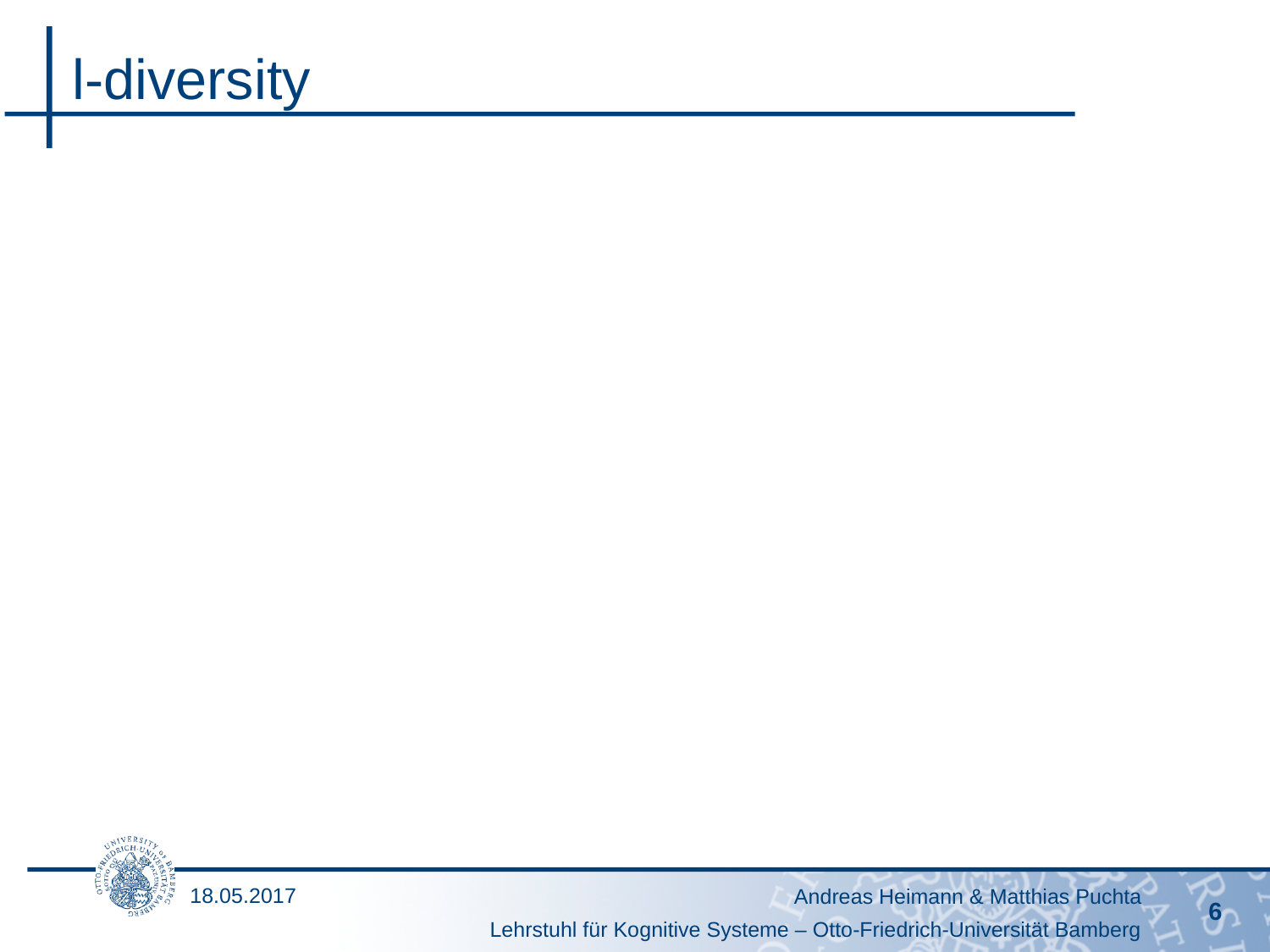

# l-diversity

18.05.2017
Andreas Heimann & Matthias Puchta
6